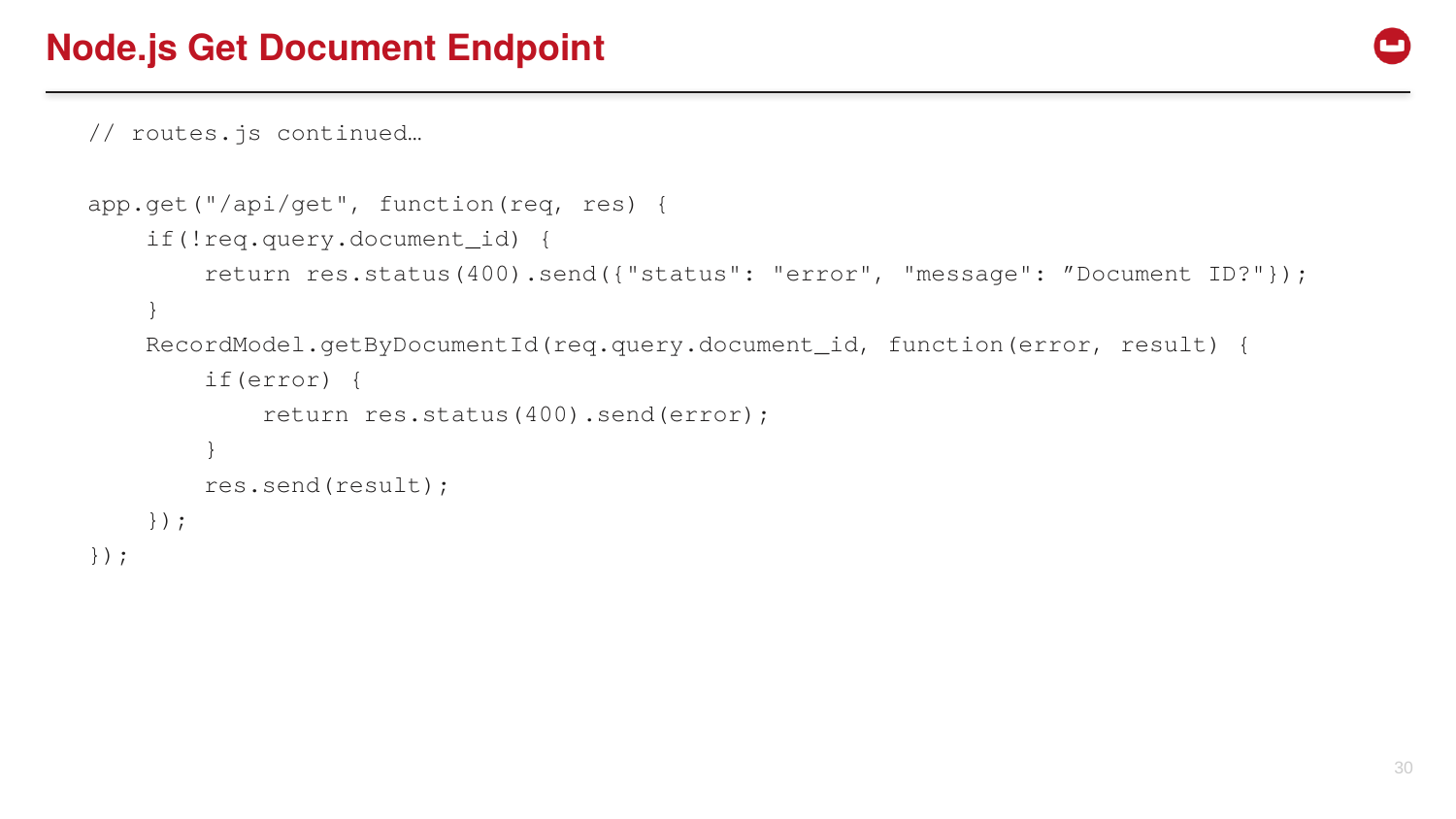

# Node.js Get Document Endpoint
// routes.js continued…

app.get("/api/get", function(req, res) {
    if(!req.query.document_id) {
        return res.status(400).send({"status": "error", "message": ”Document ID?"});
    }
    RecordModel.getByDocumentId(req.query.document_id, function(error, result) {
        if(error) {
            return res.status(400).send(error);
        }
        res.send(result);
    });
});